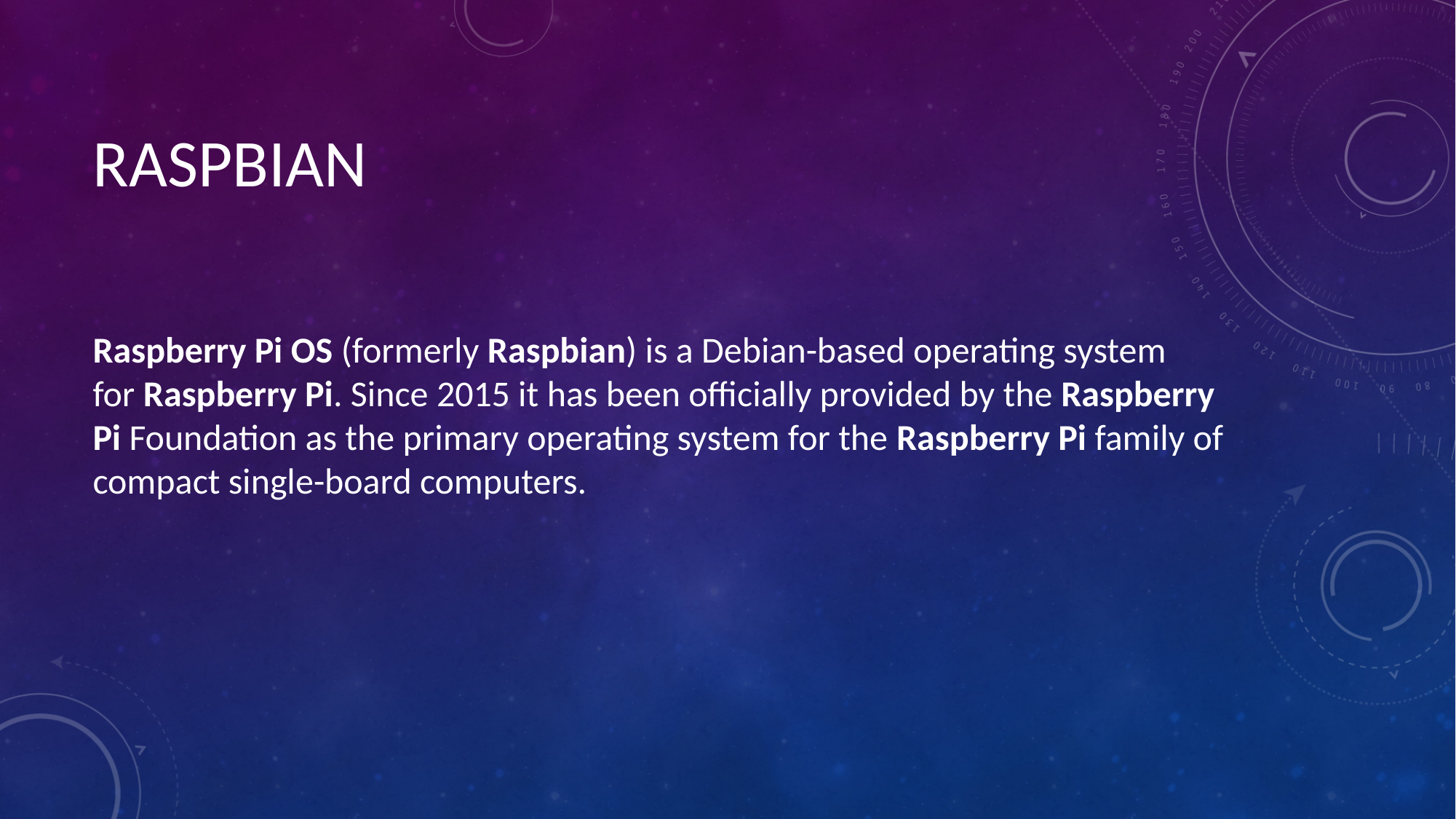

# Raspbian
Raspberry Pi OS (formerly Raspbian) is a Debian-based operating system for Raspberry Pi. Since 2015 it has been officially provided by the Raspberry Pi Foundation as the primary operating system for the Raspberry Pi family of compact single-board computers.